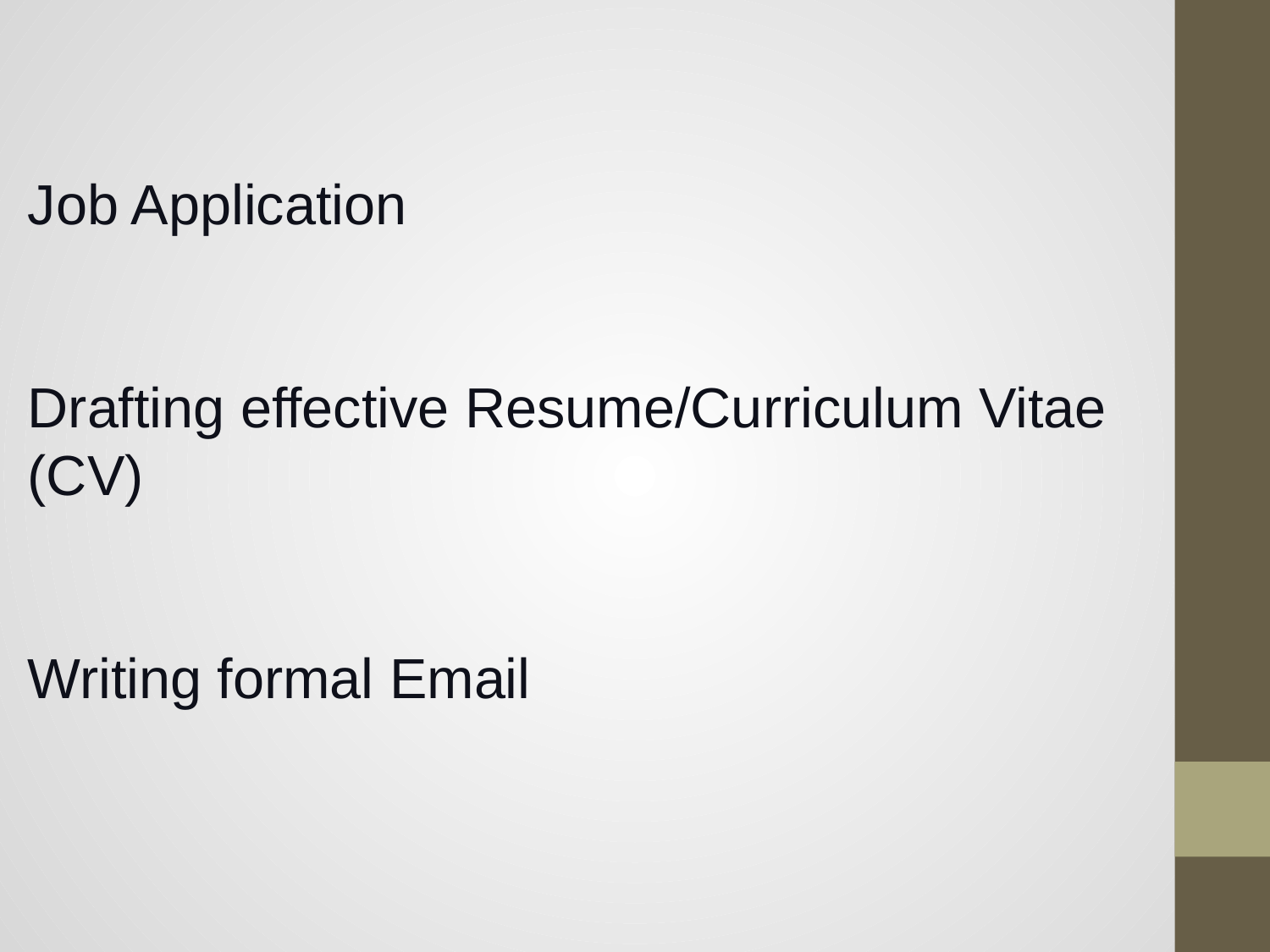

# Job Application Drafting effective Resume/Curriculum Vitae (CV) Writing formal Email